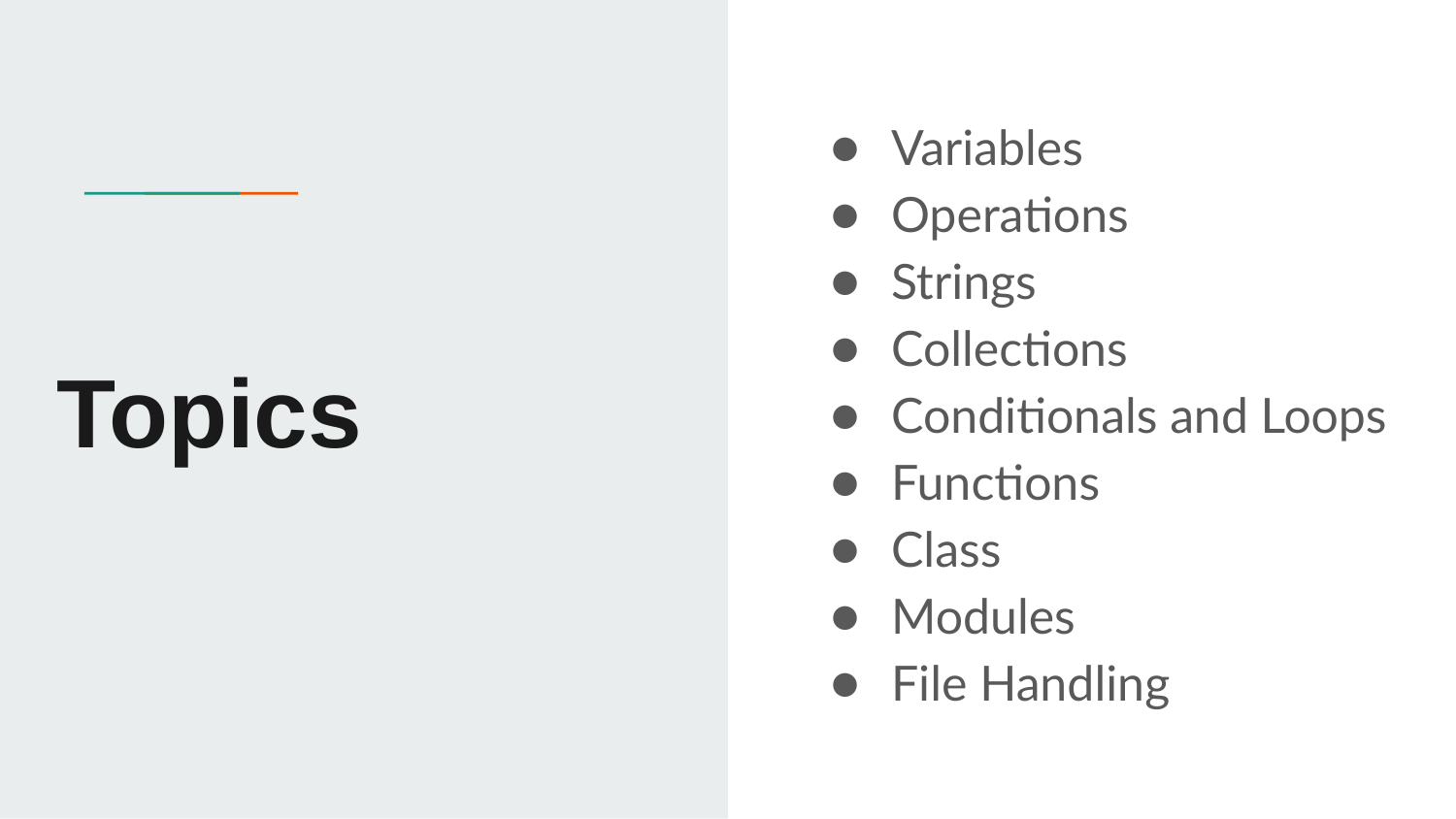

Variables
Operations
Strings
Collections
Conditionals and Loops
Functions
Class
Modules
File Handling
# Topics